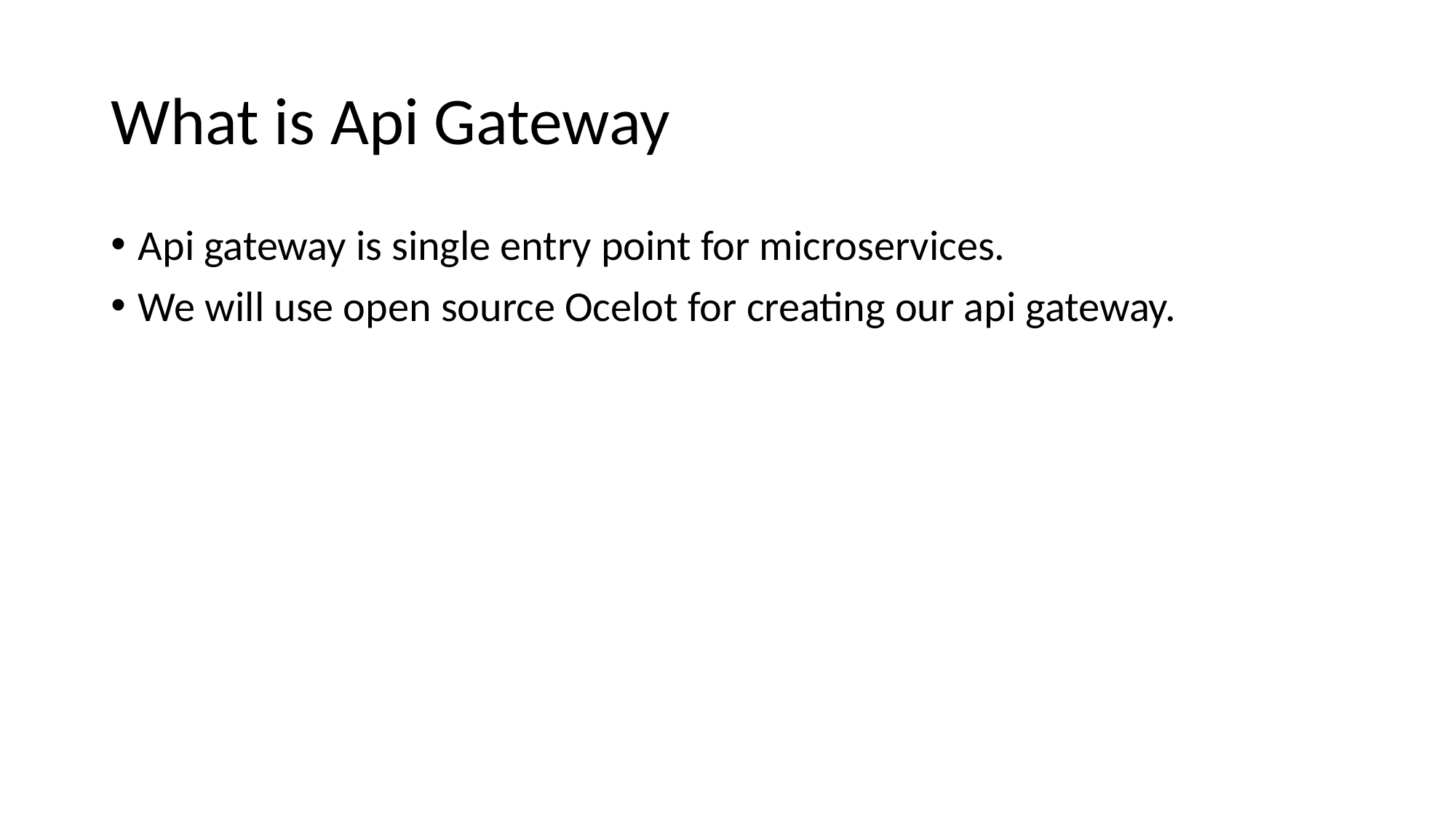

# What is Api Gateway
Api gateway is single entry point for microservices.
We will use open source Ocelot for creating our api gateway.